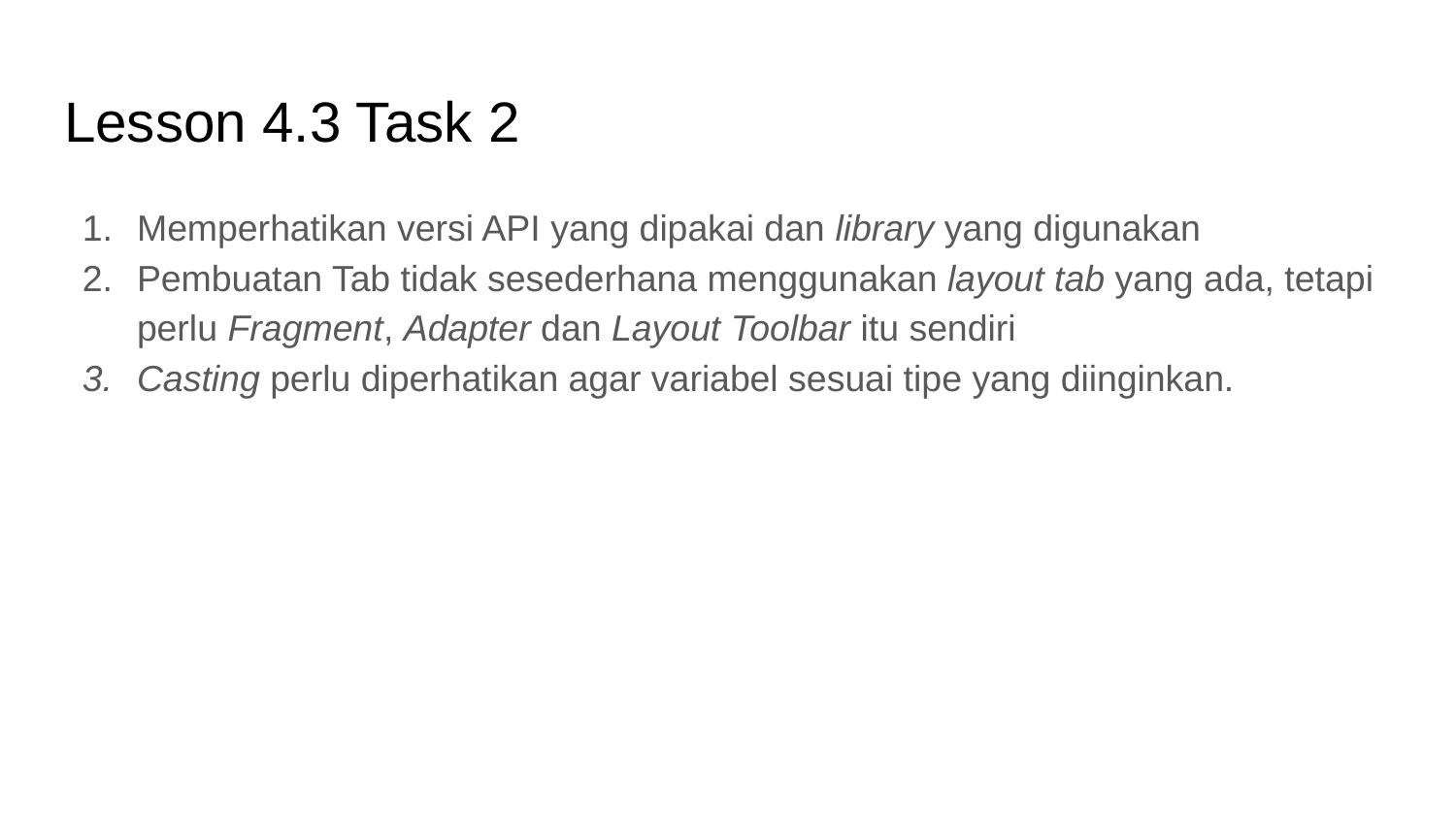

# Lesson 4.3 Task 2
Memperhatikan versi API yang dipakai dan library yang digunakan
Pembuatan Tab tidak sesederhana menggunakan layout tab yang ada, tetapi perlu Fragment, Adapter dan Layout Toolbar itu sendiri
Casting perlu diperhatikan agar variabel sesuai tipe yang diinginkan.